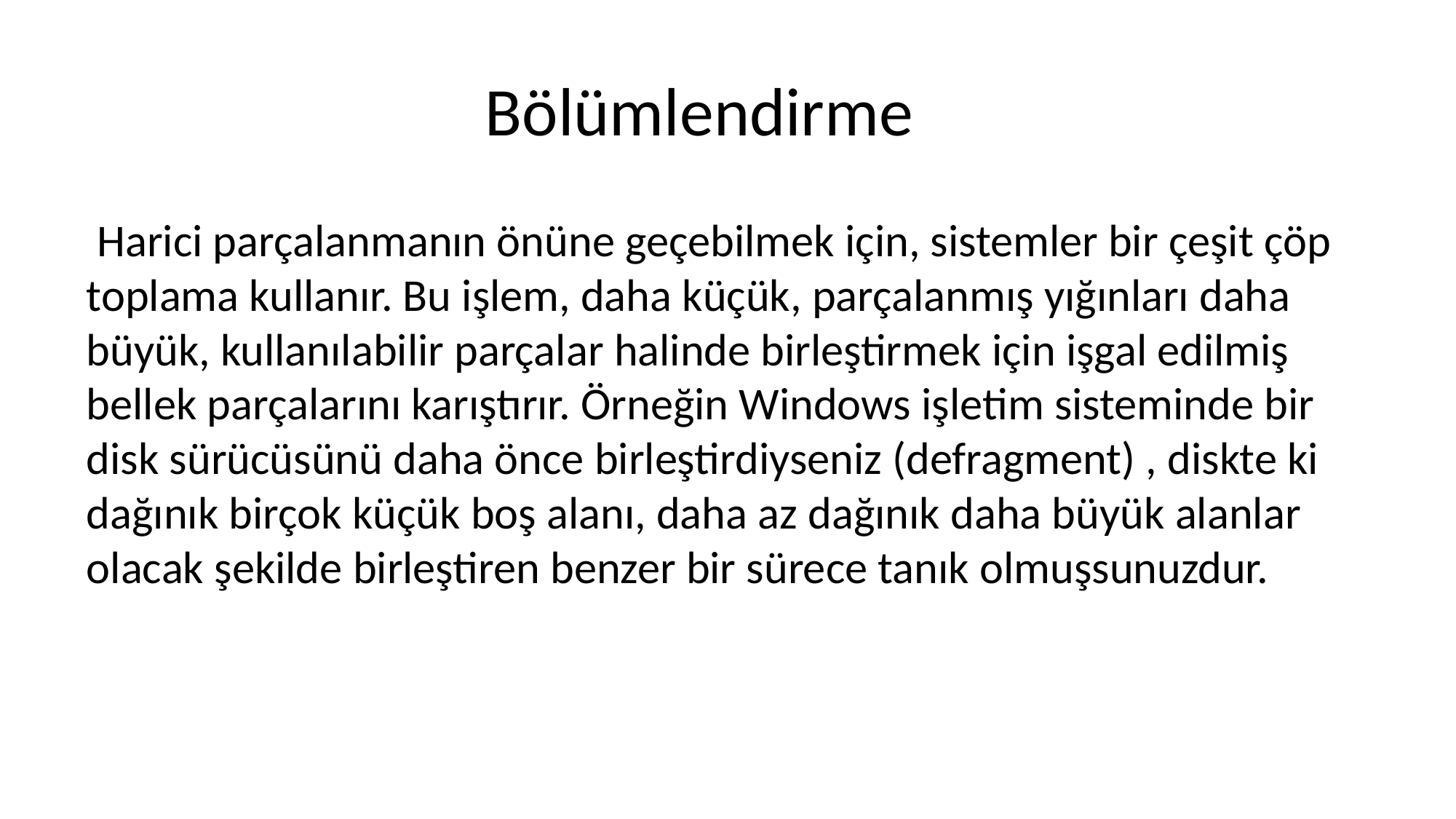

# Bölümlendirme
 Harici parçalanmanın önüne geçebilmek için, sistemler bir çeşit çöp toplama kullanır. Bu işlem, daha küçük, parçalanmış yığınları daha büyük, kullanılabilir parçalar halinde birleştirmek için işgal edilmiş bellek parçalarını karıştırır. Örneğin Windows işletim sisteminde bir disk sürücüsünü daha önce birleştirdiyseniz (defragment) , diskte ki dağınık birçok küçük boş alanı, daha az dağınık daha büyük alanlar olacak şekilde birleştiren benzer bir sürece tanık olmuşsunuzdur.